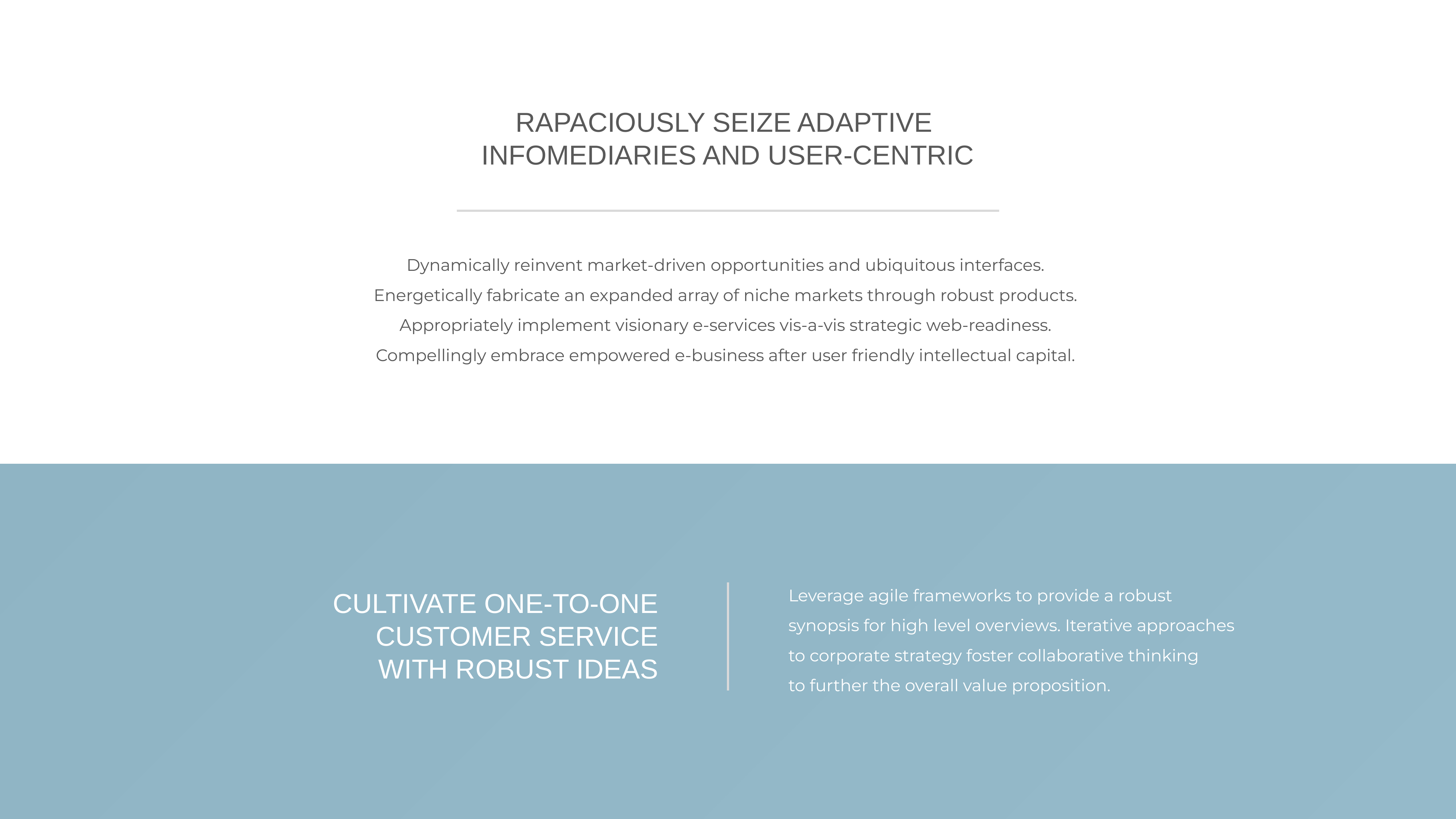

RAPACIOUSLY SEIZE ADAPTIVE
INFOMEDIARIES AND USER-CENTRIC
Dynamically reinvent market-driven opportunities and ubiquitous interfaces.
Energetically fabricate an expanded array of niche markets through robust products.
Appropriately implement visionary e-services vis-a-vis strategic web-readiness.
Compellingly embrace empowered e-business after user friendly intellectual capital.

Leverage agile frameworks to provide a robust
synopsis for high level overviews. Iterative approaches
to corporate strategy foster collaborative thinking
to further the overall value proposition.
CULTIVATE ONE-TO-ONE
CUSTOMER SERVICE
WITH ROBUST IDEAS